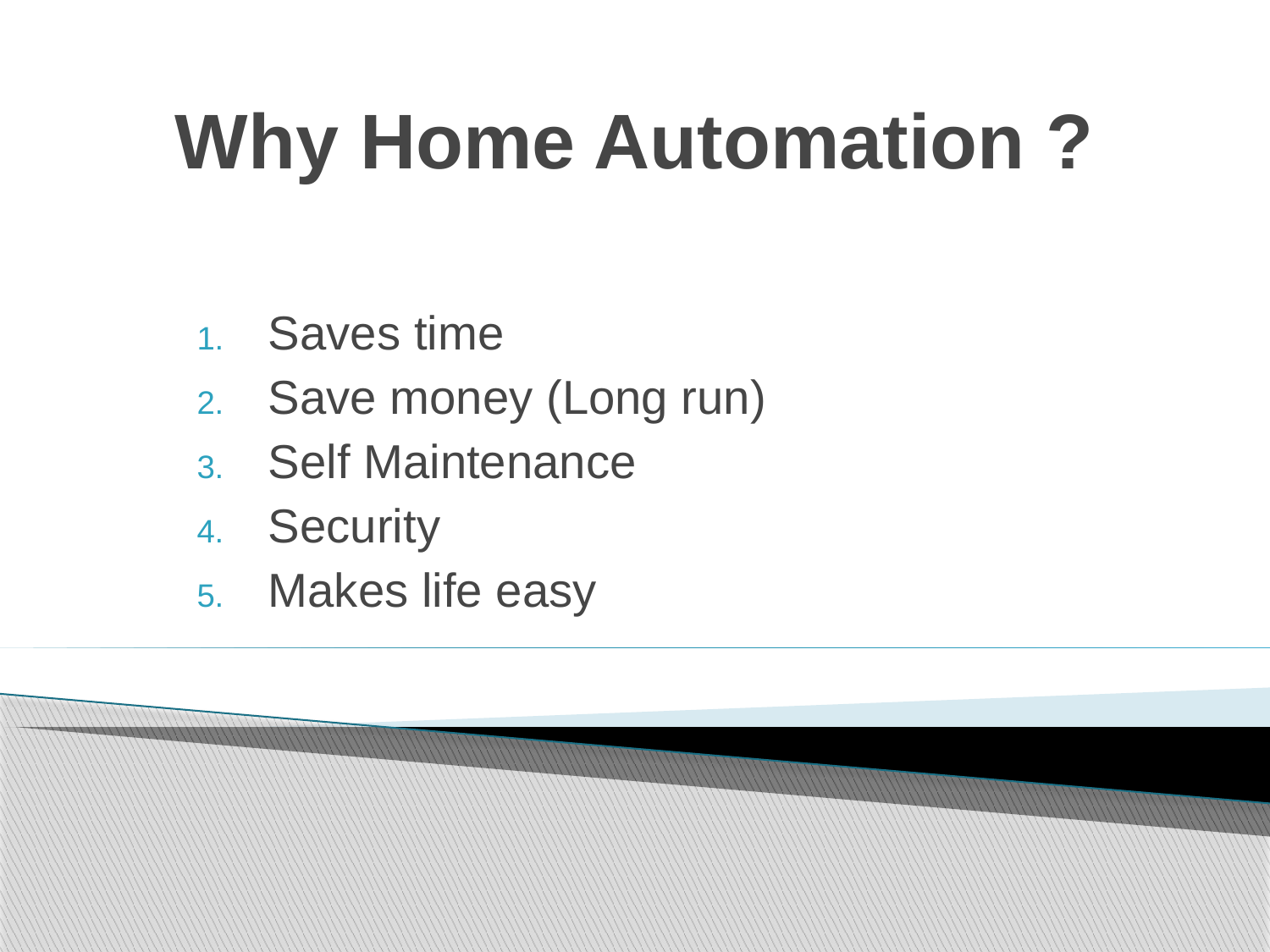

# Why Home Automation ?
Saves time
Save money (Long run)
Self Maintenance
Security
Makes life easy